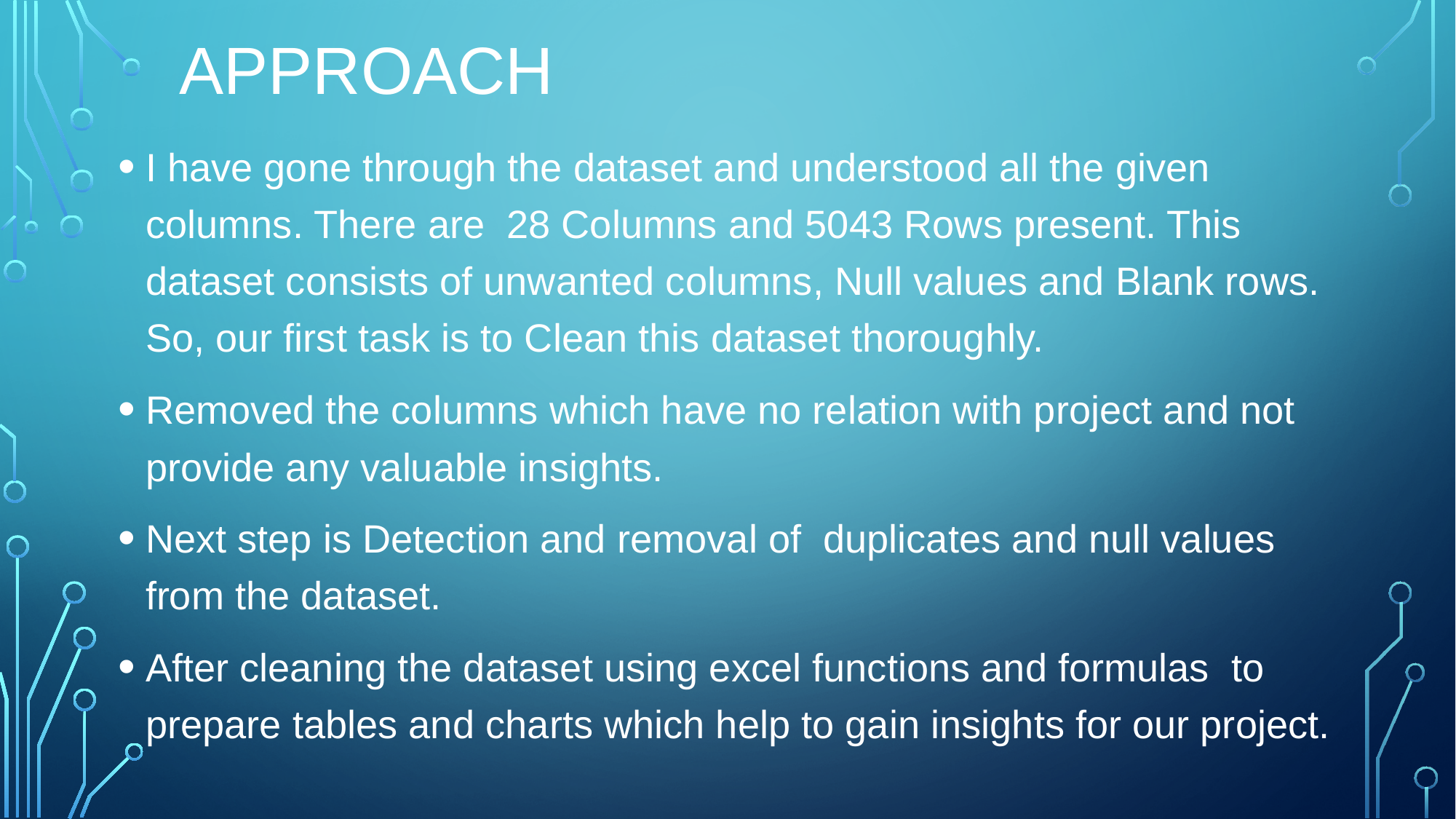

# Approach
I have gone through the dataset and understood all the given columns. There are  28 Columns and 5043 Rows present. This dataset consists of unwanted columns, Null values and Blank rows. So, our first task is to Clean this dataset thoroughly.
Removed the columns which have no relation with project and not provide any valuable insights.
Next step is Detection and removal of  duplicates and null values from the dataset.
After cleaning the dataset using excel functions and formulas  to prepare tables and charts which help to gain insights for our project.